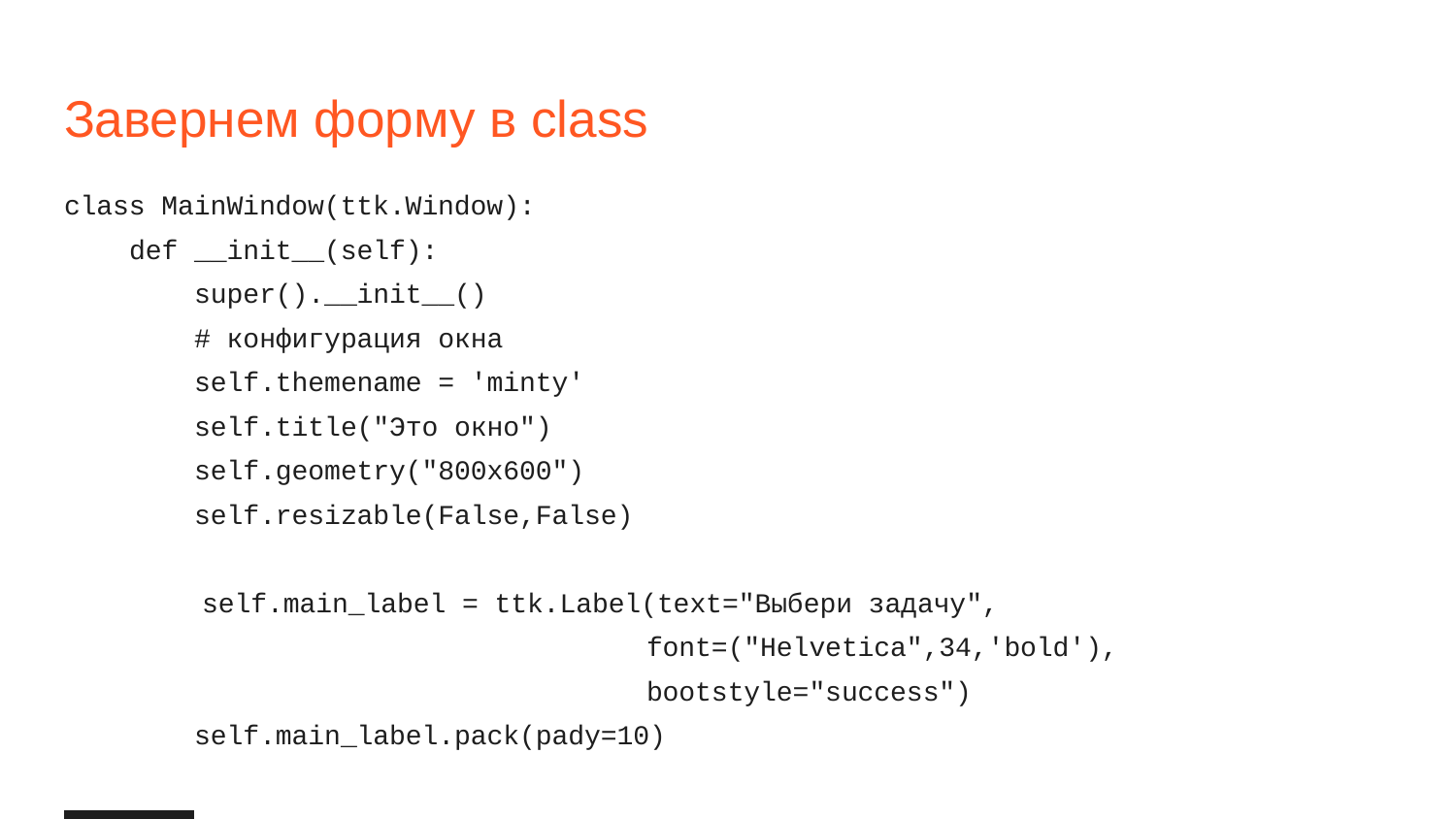

# Завернем форму в class
class MainWindow(ttk.Window):
    def __init__(self):
        super().__init__()
        # конфигурация окна
        self.themename = 'minty'
        self.title("Это окно")
        self.geometry("800x600")
        self.resizable(False,False)

    self.main_label = ttk.Label(text="Выбери задачу",
font=("Helvetica",34,'bold'),
bootstyle="success")
        self.main_label.pack(pady=10)